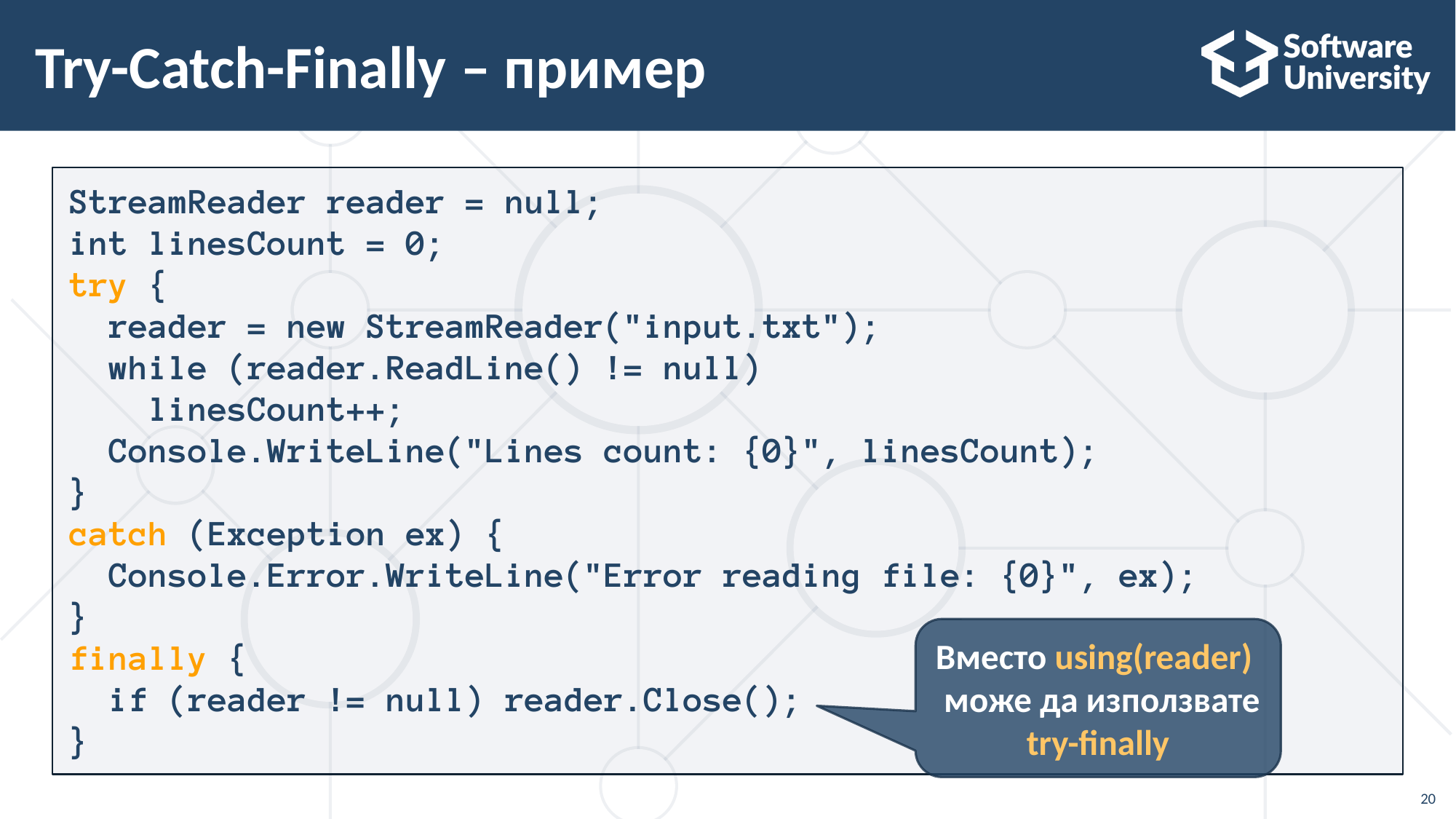

# Try-Catch-Finally – пример
StreamReader reader = null;
int linesCount = 0;
try {
  reader = new StreamReader("input.txt");
  while (reader.ReadLine() != null)
    linesCount++;
  Console.WriteLine("Lines count: {0}", linesCount);
}
catch (Exception ex) {
  Console.Error.WriteLine("Error reading file: {0}", ex);
}
finally {
  if (reader != null) reader.Close();
}
Вместо using(reader)   може да използвате try-finally
20